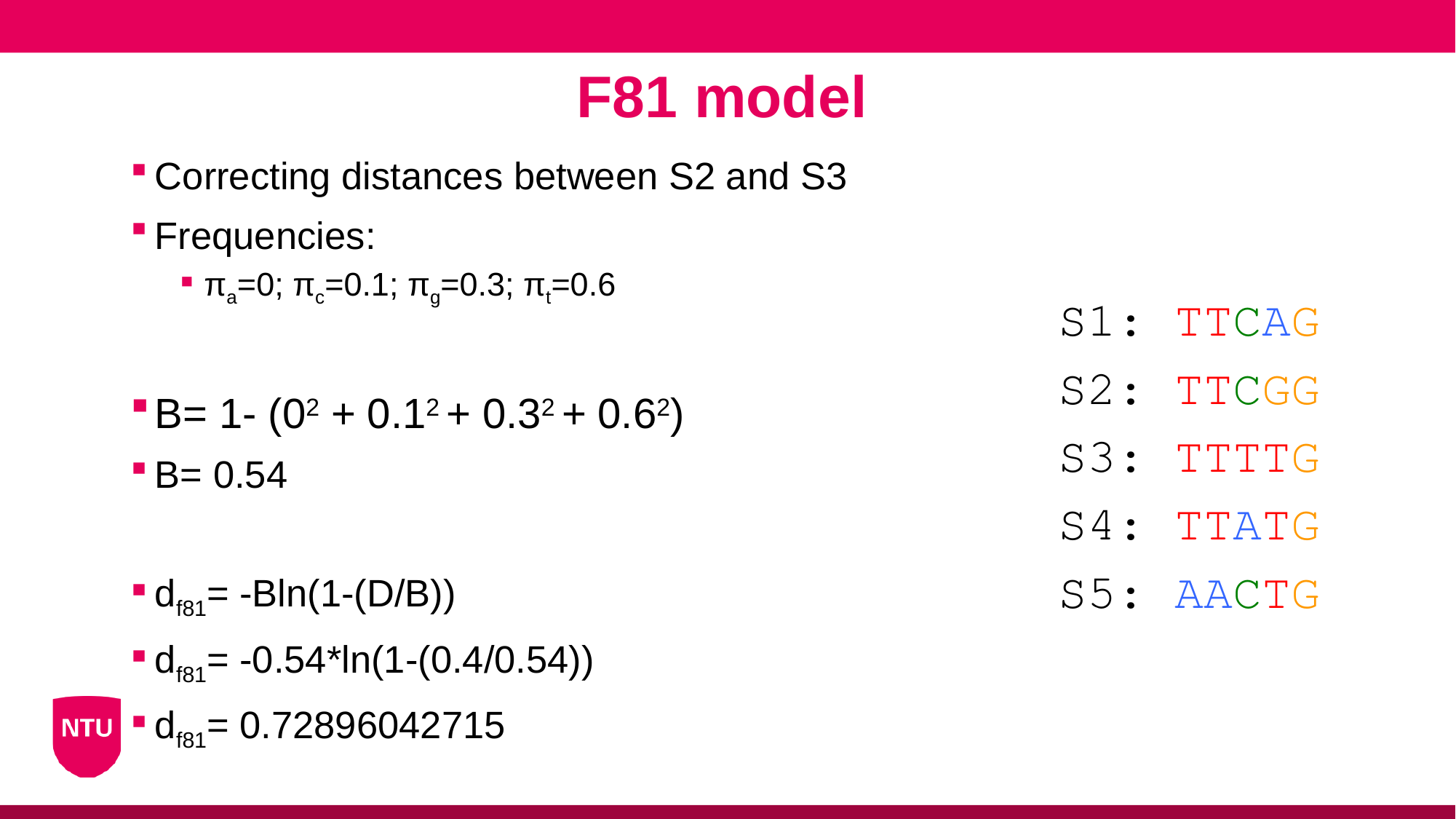

F81 model
Correcting distances between S2 and S3
Frequencies:
πa=0; πc=0.1; πg=0.3; πt=0.6

B= 1- (02 + 0.12 + 0.32 + 0.62)
B= 0.54

df81= -Bln(1-(D/B))
df81= -0.54*ln(1-(0.4/0.54))
df81= 0.72896042715
S1: TTCAG
S2: TTCGG
S3: TTTTG
S4: TTATG
S5: AACTG